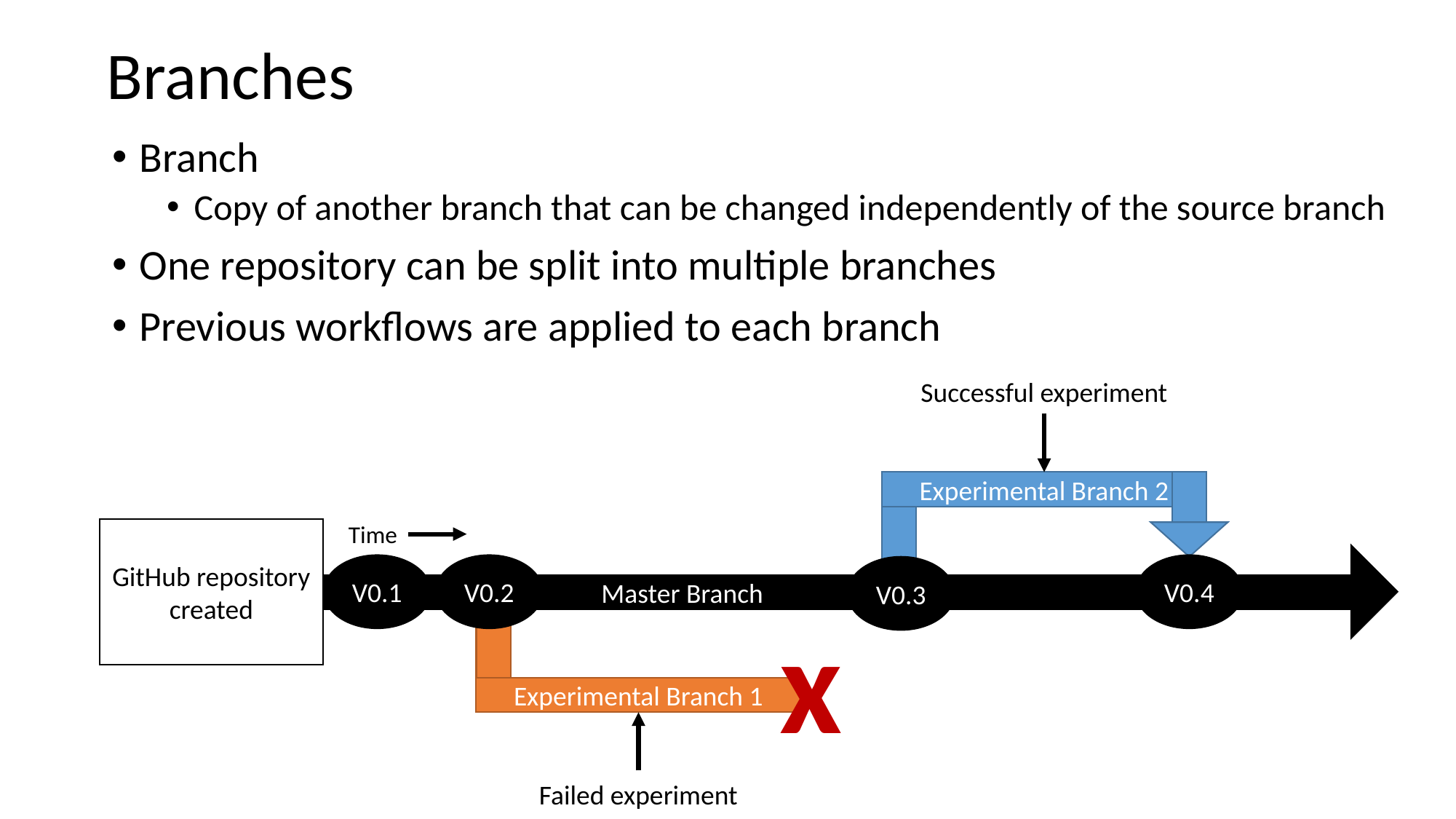

# Branches
Branch
Copy of another branch that can be changed independently of the source branch
One repository can be split into multiple branches
Previous workflows are applied to each branch
Successful experiment
Experimental Branch 2

Time
GitHub repository created

V0.1
V0.2
V0.4
V0.3

		        Master Branch
x

Experimental Branch 1
Failed experiment